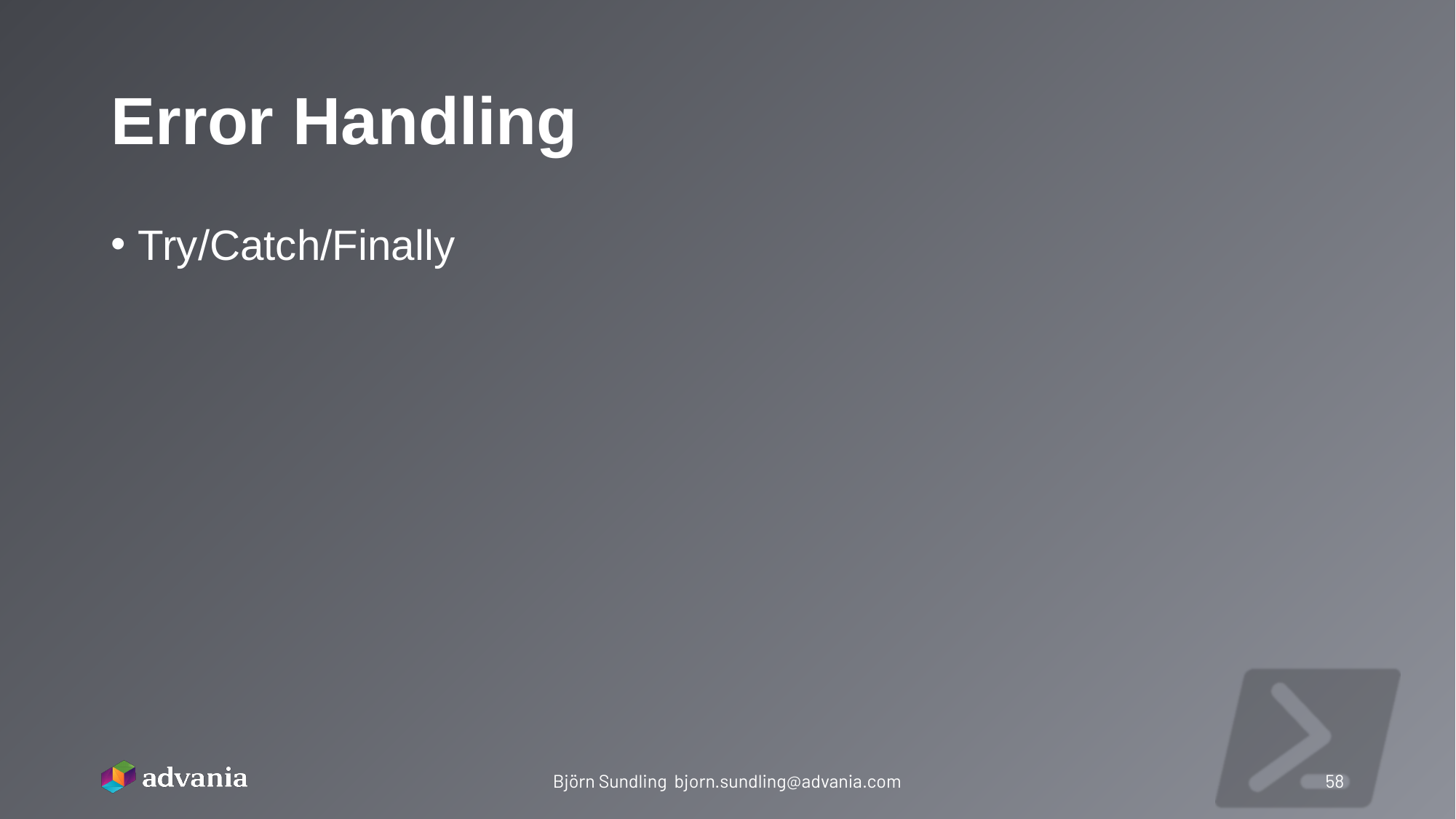

# Error Handling
Try/Catch/Finally
Björn Sundling  bjorn.sundling@advania.com
58